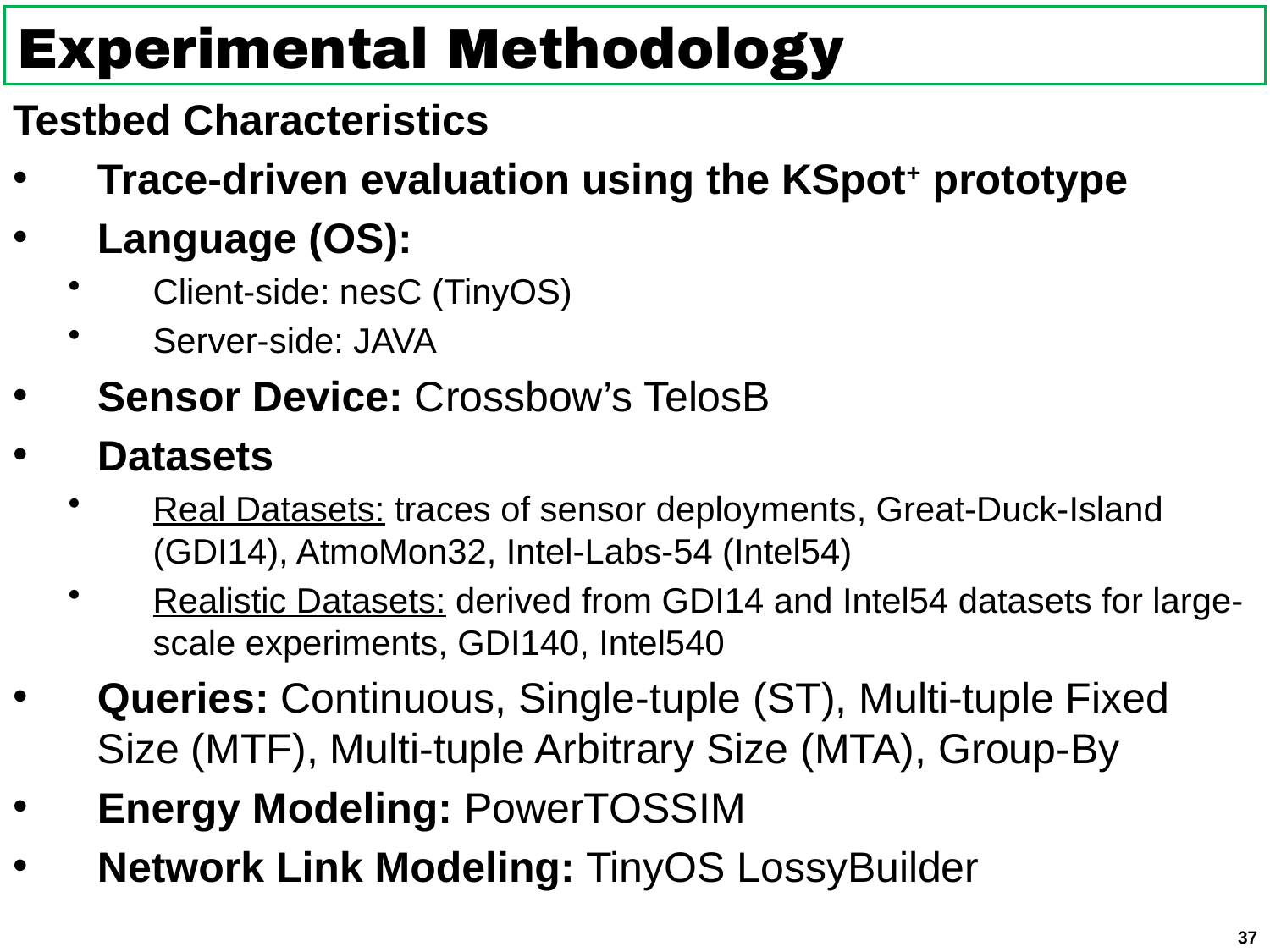

# Experimental Methodology
Testbed Characteristics
Trace-driven evaluation using the KSpot+ prototype
Language (OS):
Client-side: nesC (TinyOS)
Server-side: JAVA
Sensor Device: Crossbow’s TelosB
Datasets
Real Datasets: traces of sensor deployments, Great-Duck-Island (GDI14), AtmoMon32, Intel-Labs-54 (Intel54)
Realistic Datasets: derived from GDI14 and Intel54 datasets for large-scale experiments, GDI140, Intel540
Queries: Continuous, Single-tuple (ST), Multi-tuple Fixed Size (MTF), Multi-tuple Arbitrary Size (MTA), Group-By
Energy Modeling: PowerTOSSIM
Network Link Modeling: TinyOS LossyBuilder

37